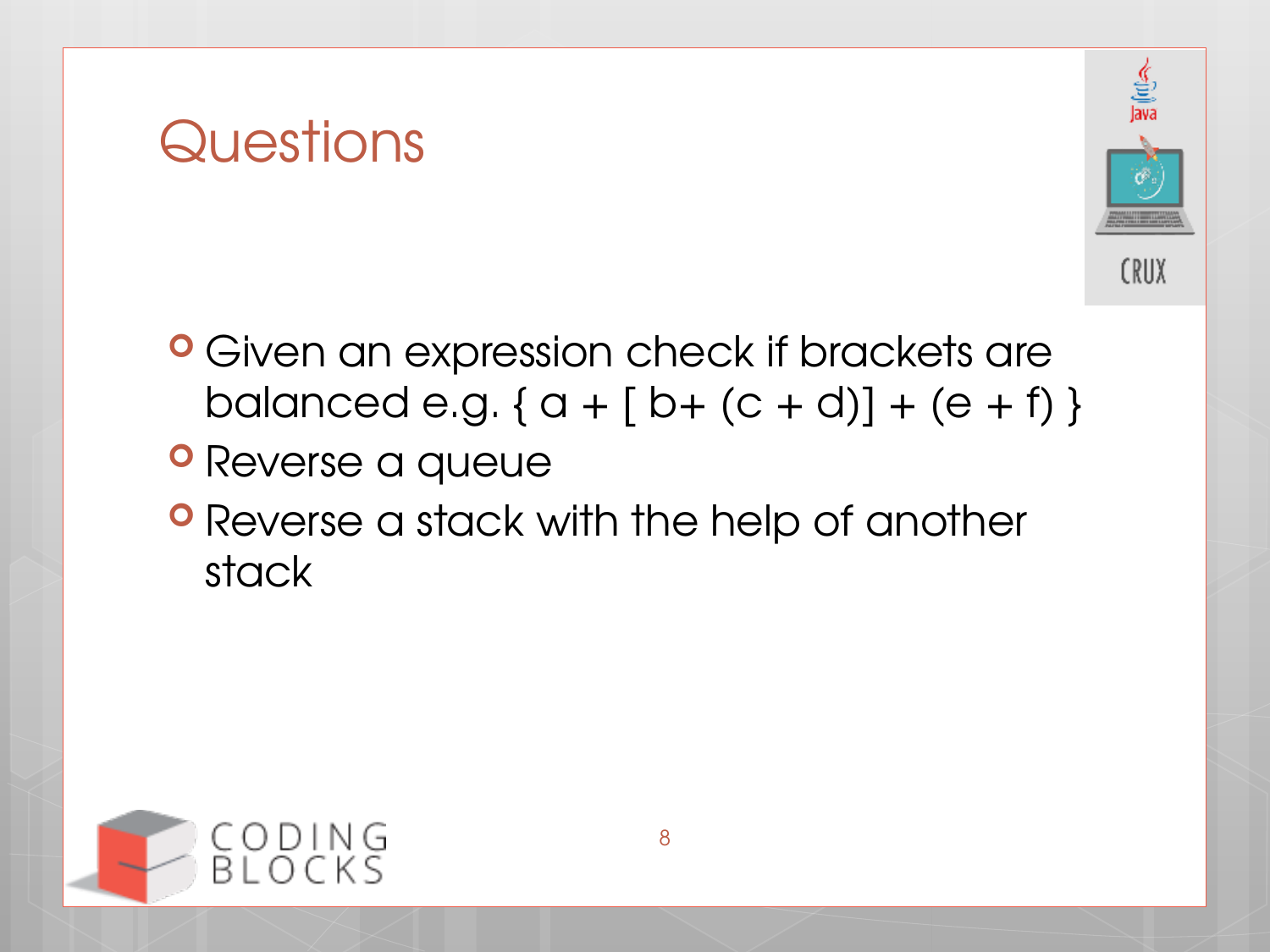

# Questions

Given an expression check if brackets are balanced e.g. { a + [ b+ (c + d)] + (e + f) }
Reverse a queue
Reverse a stack with the help of another stack
8